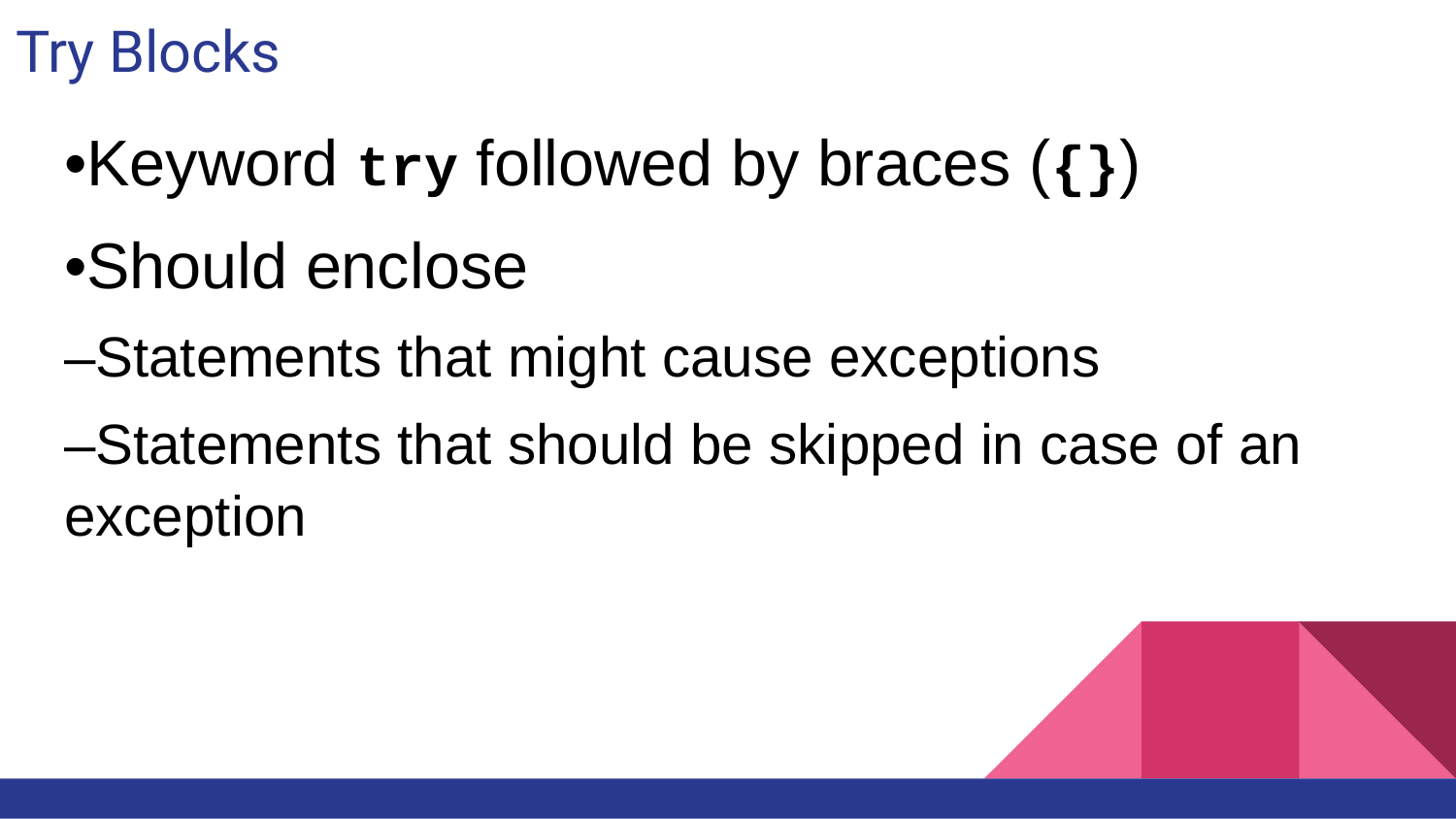

# Try Blocks
•Keyword try followed by braces ({})
•Should enclose
–Statements that might cause exceptions
–Statements that should be skipped in case of an exception